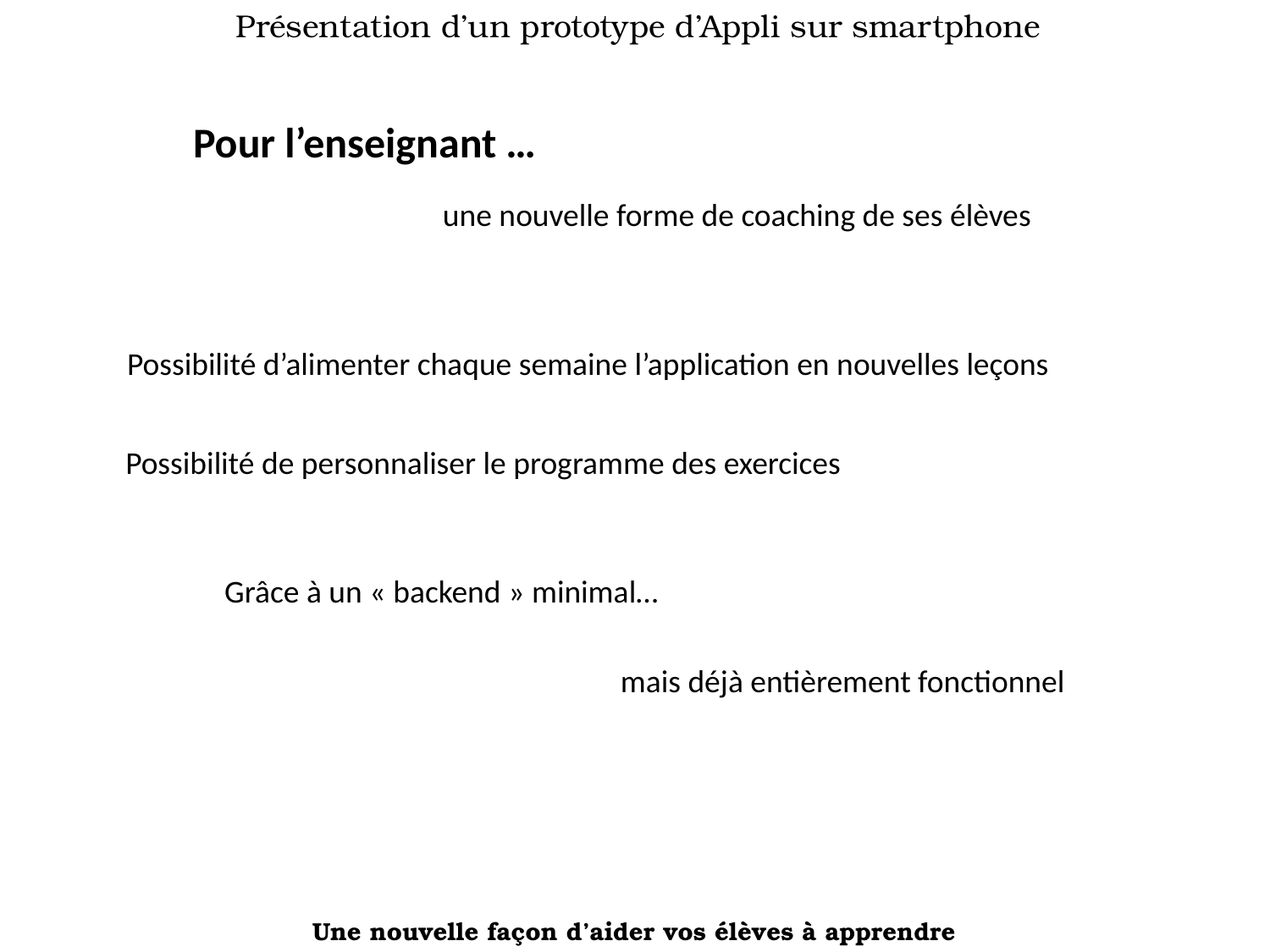

Présentation d’un prototype d’Appli sur smartphone
Pour l’enseignant …
une nouvelle forme de coaching de ses élèves
Possibilité d’alimenter chaque semaine l’application en nouvelles leçons
Possibilité de personnaliser le programme des exercices
Grâce à un « backend » minimal…
mais déjà entièrement fonctionnel
Une nouvelle façon d’aider vos élèves à apprendre